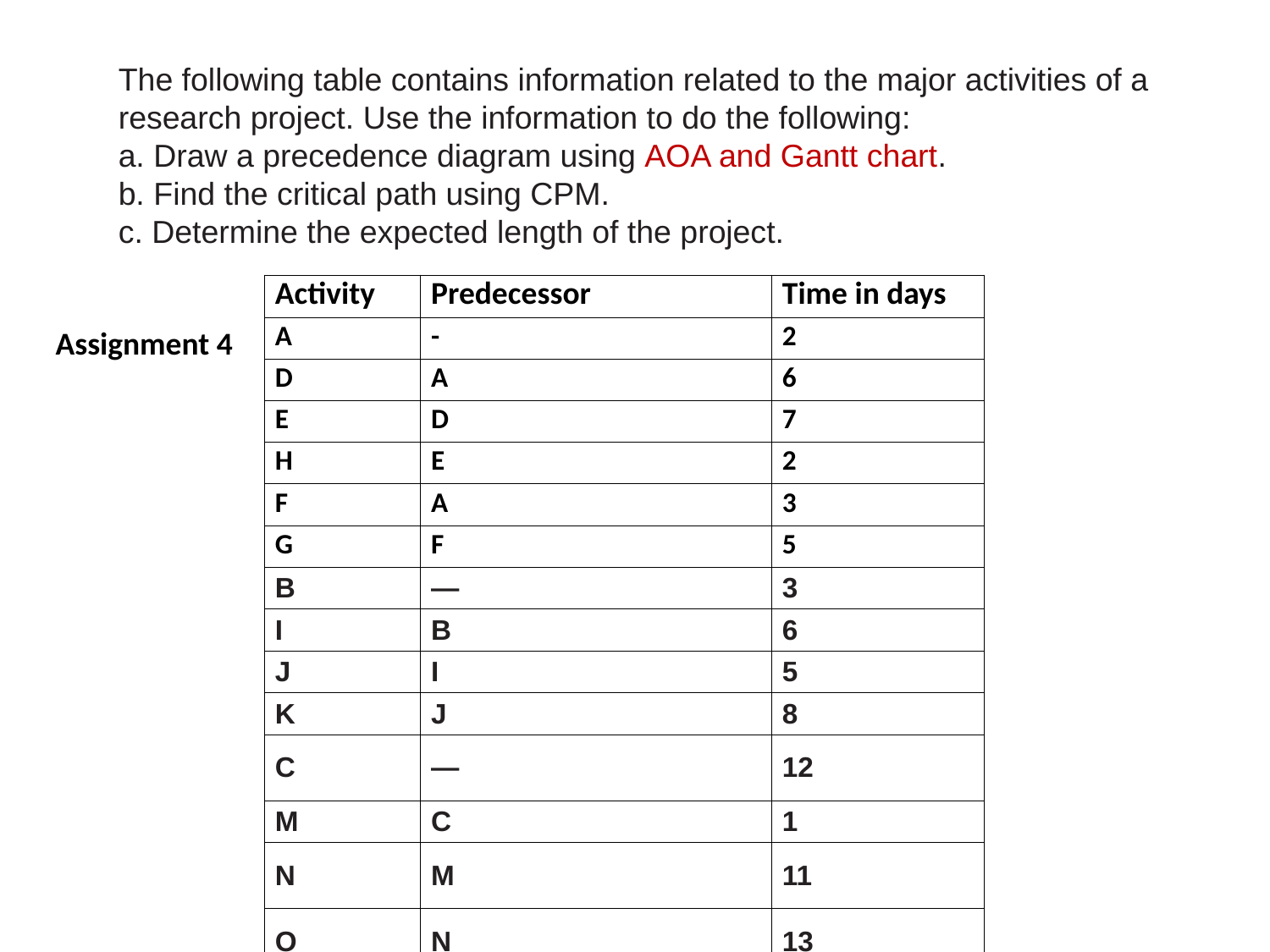

The following table contains information related to the major activities of a research project. Use the information to do the following:
a. Draw a precedence diagram using AOA and Gantt chart.
b. Find the critical path using CPM.
c. Determine the expected length of the project.
| Activity | Predecessor | Time in days |
| --- | --- | --- |
| A | - | 2 |
| D | A | 6 |
| E | D | 7 |
| H | E | 2 |
| F | A | 3 |
| G | F | 5 |
| B | — | 3 |
| I | B | 6 |
| J | I | 5 |
| K | J | 8 |
| C | — | 12 |
| M | C | 1 |
| N | M | 11 |
| O | N | 13 |
| End | H, G, K, O |  |
Assignment 4